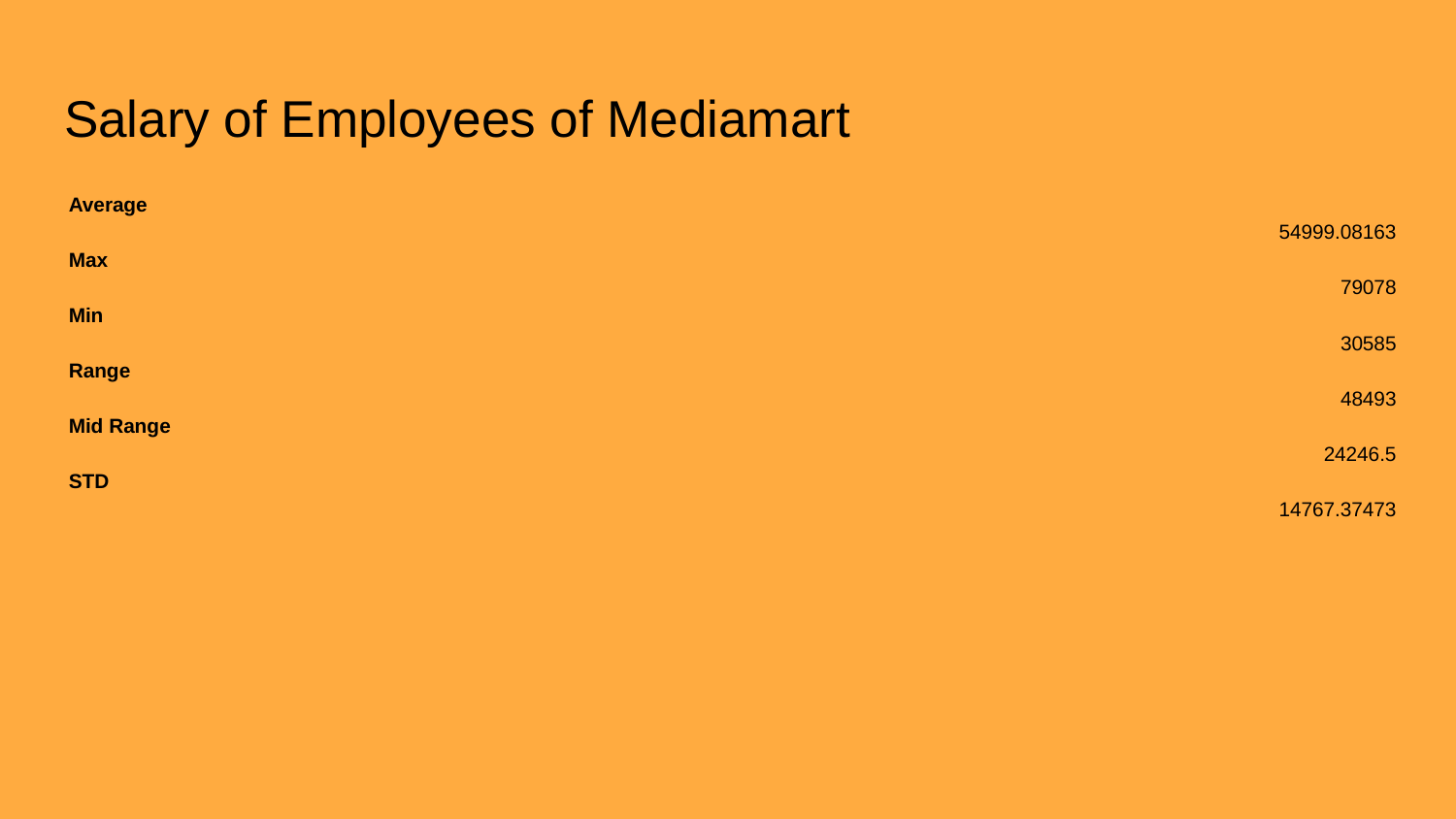

# Salary of Employees of Mediamart
Average
54999.08163
Max
79078
Min
30585
Range
48493
Mid Range
24246.5
STD
14767.37473